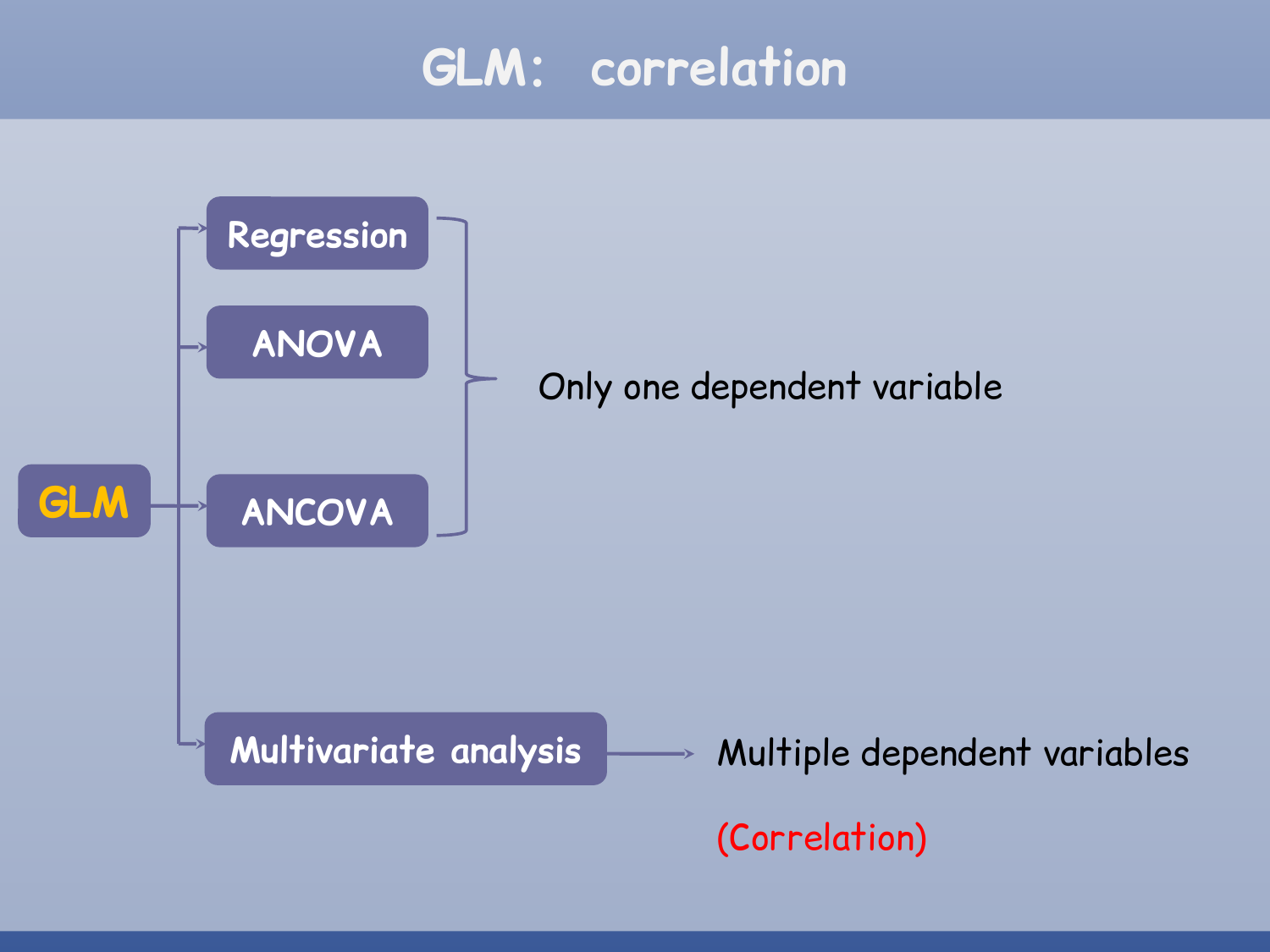

GLM:  correlation

Regression

ANOVA
Only one dependent variable
GLM
ANCOVA
Multivariate analysis
Multiple dependent variables

(Correlation)